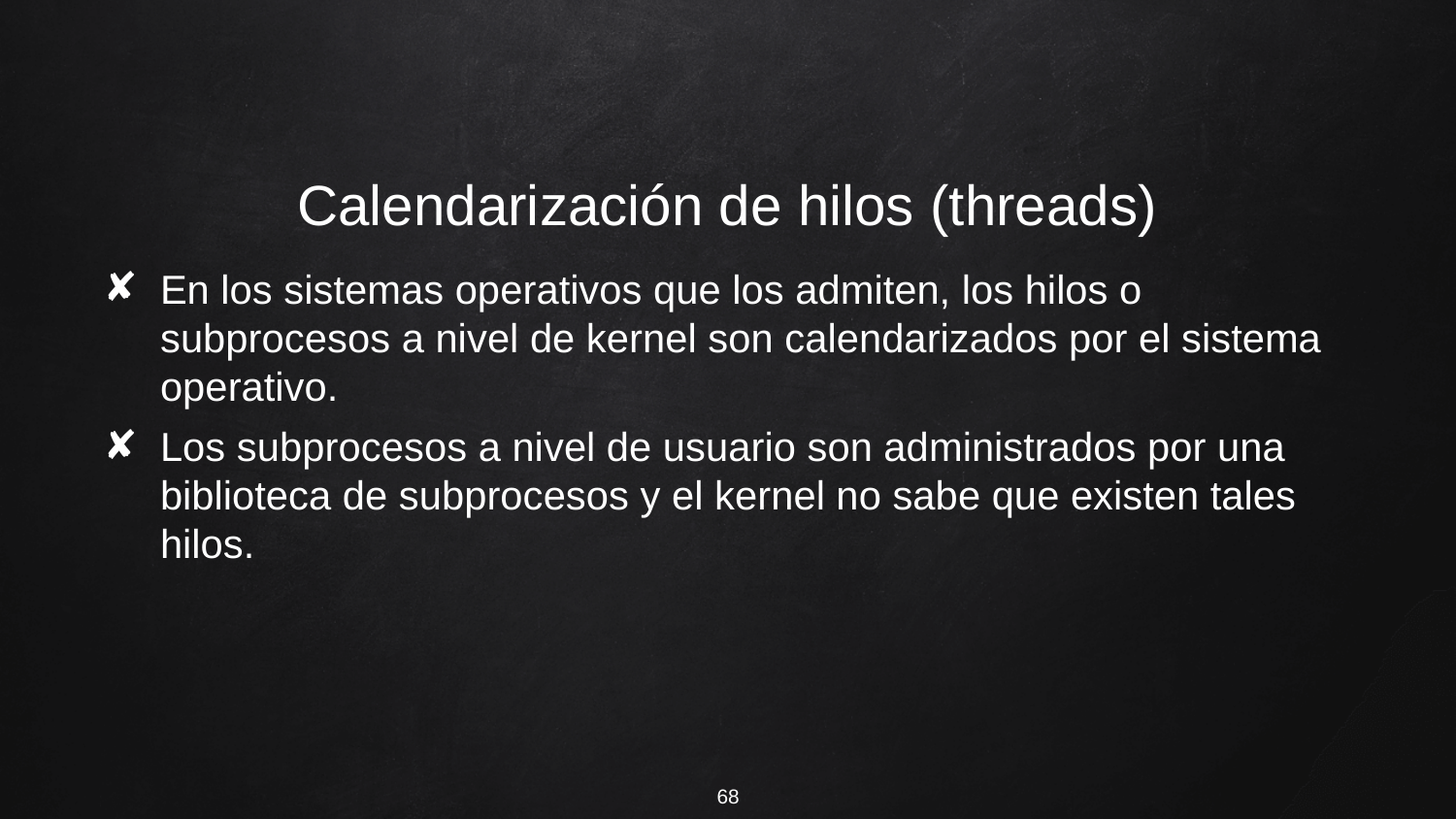

# Calendarización de hilos (threads)
En los sistemas operativos que los admiten, los hilos o subprocesos a nivel de kernel son calendarizados por el sistema operativo.
Los subprocesos a nivel de usuario son administrados por una biblioteca de subprocesos y el kernel no sabe que existen tales hilos.
68